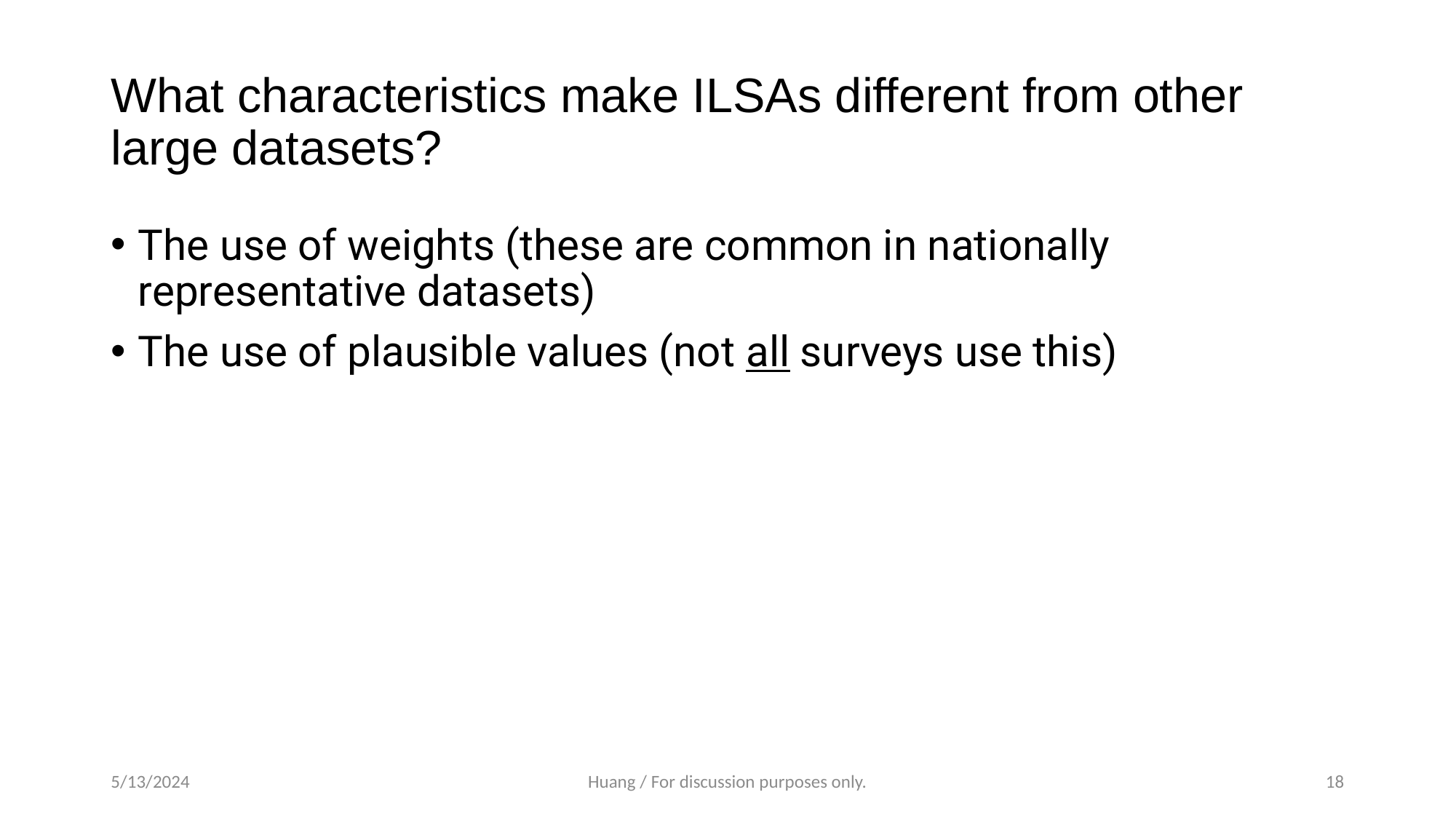

# What characteristics make ILSAs different from other large datasets?
The use of weights (these are common in nationally representative datasets)
The use of plausible values (not all surveys use this)
5/13/2024
Huang / For discussion purposes only.
18